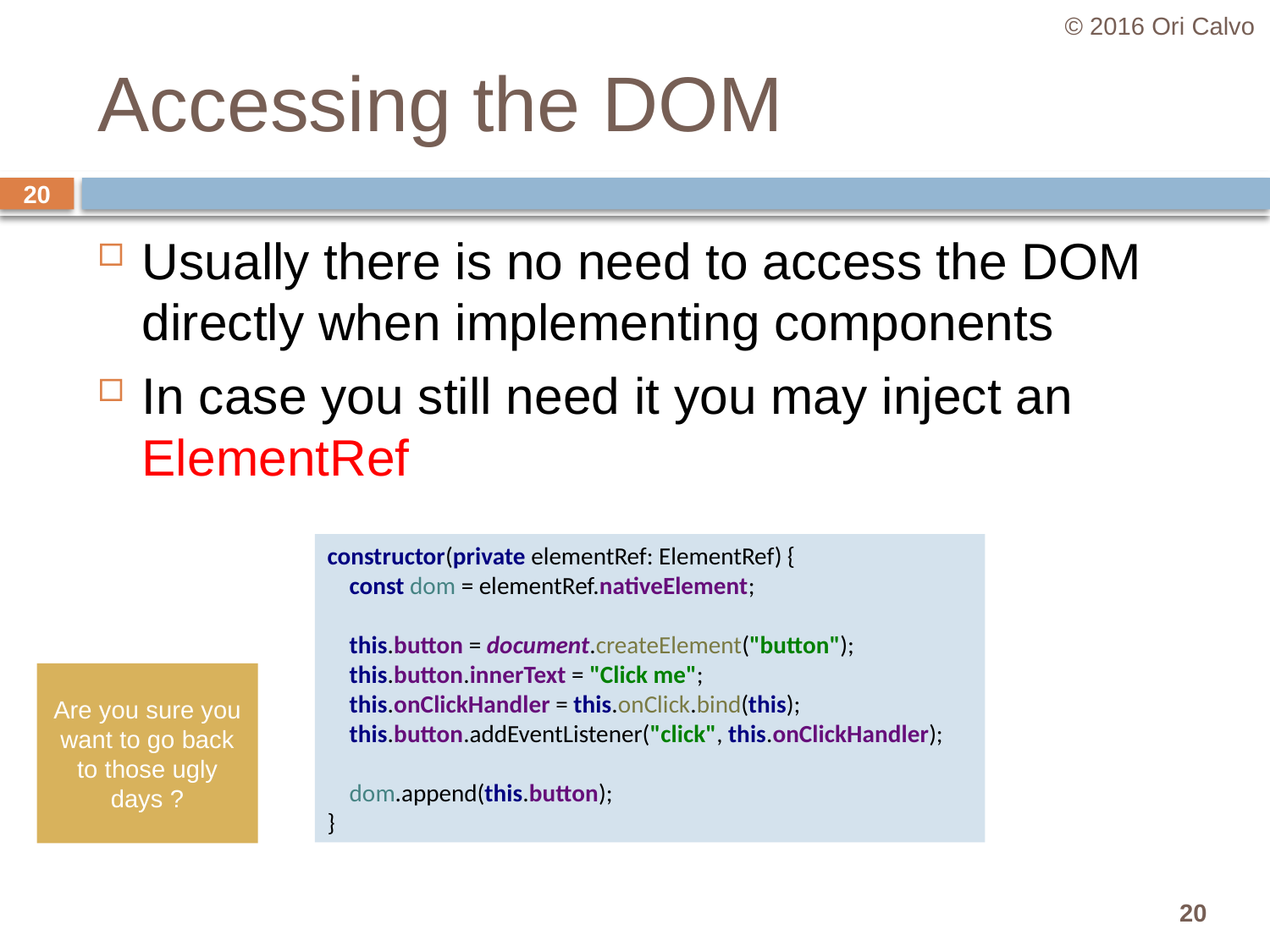

© 2016 Ori Calvo
# Accessing the DOM
20
Usually there is no need to access the DOM directly when implementing components
In case you still need it you may inject an ElementRef
constructor(private elementRef: ElementRef) {
    const dom = elementRef.nativeElement;
    this.button = document.createElement("button");
    this.button.innerText = "Click me";
    this.onClickHandler = this.onClick.bind(this);
    this.button.addEventListener("click", this.onClickHandler);
    dom.append(this.button);
}
Are you sure you want to go back to those ugly days ?